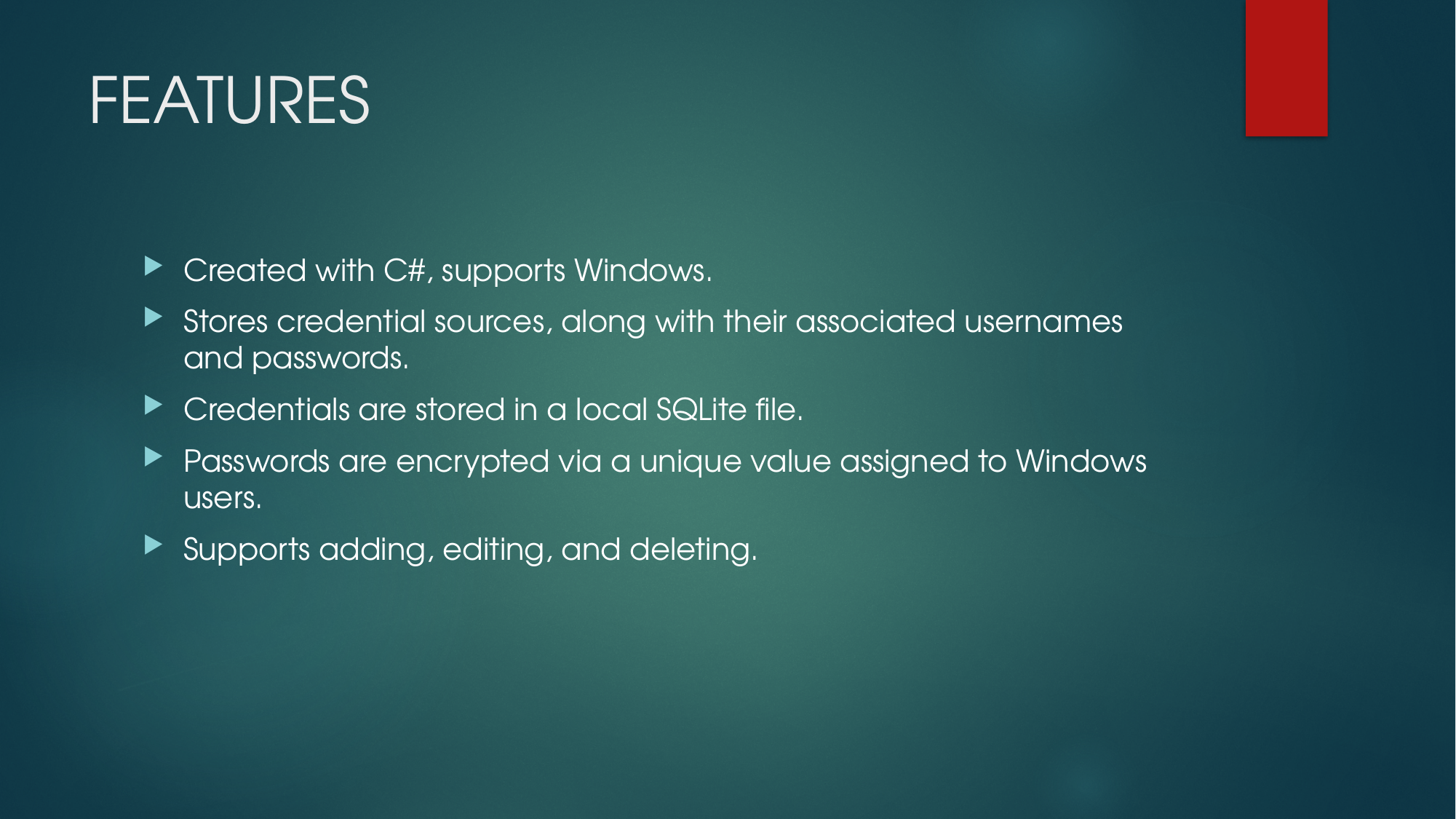

# FEATURES
Created with C#, supports Windows.
Stores credential sources, along with their associated usernames and passwords.
Credentials are stored in a local SQLite file.
Passwords are encrypted via a unique value assigned to Windows users.
Supports adding, editing, and deleting.